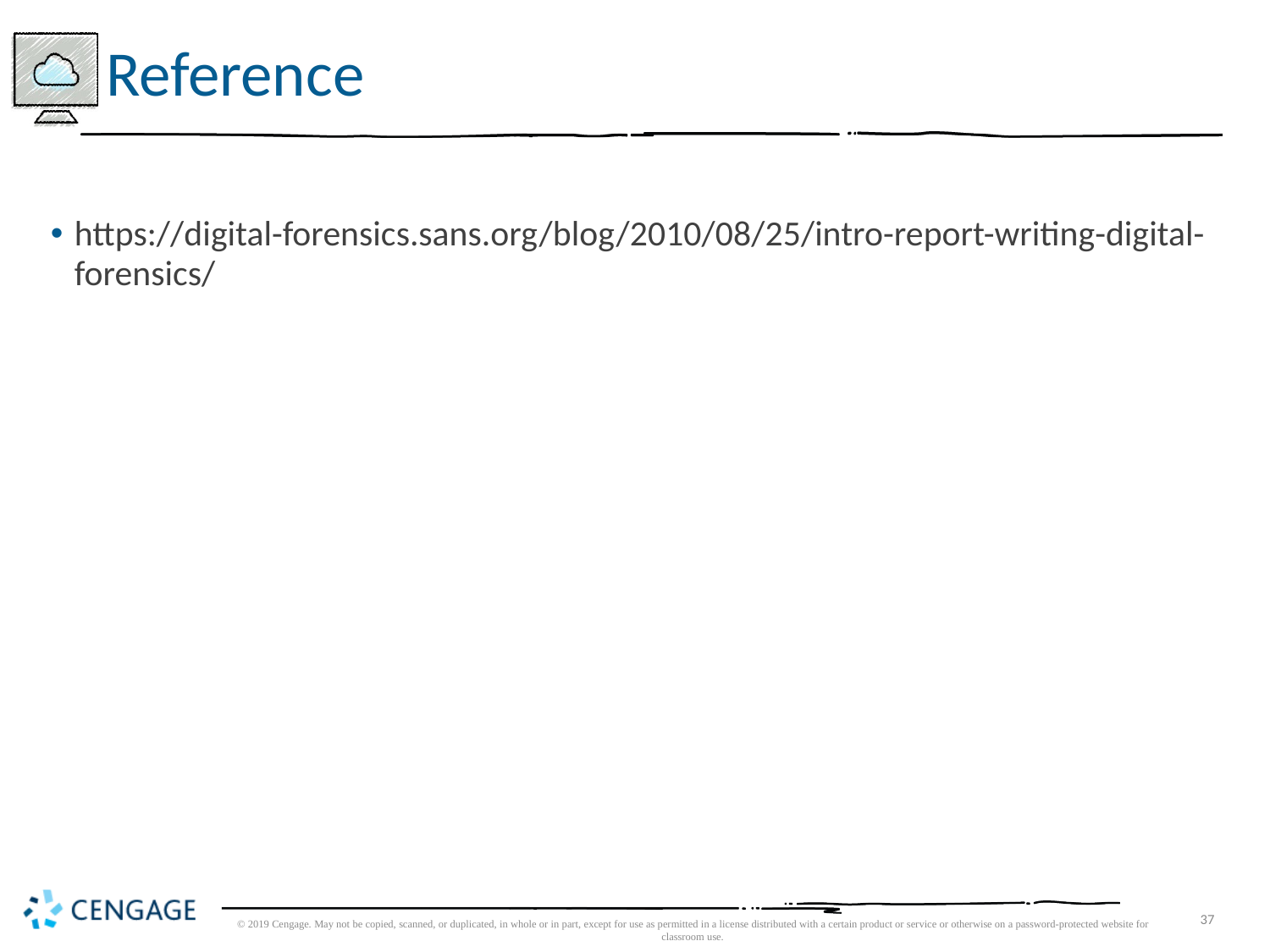

# Reference
https://digital-forensics.sans.org/blog/2010/08/25/intro-report-writing-digital-forensics/
© 2019 Cengage. May not be copied, scanned, or duplicated, in whole or in part, except for use as permitted in a license distributed with a certain product or service or otherwise on a password-protected website for classroom use.